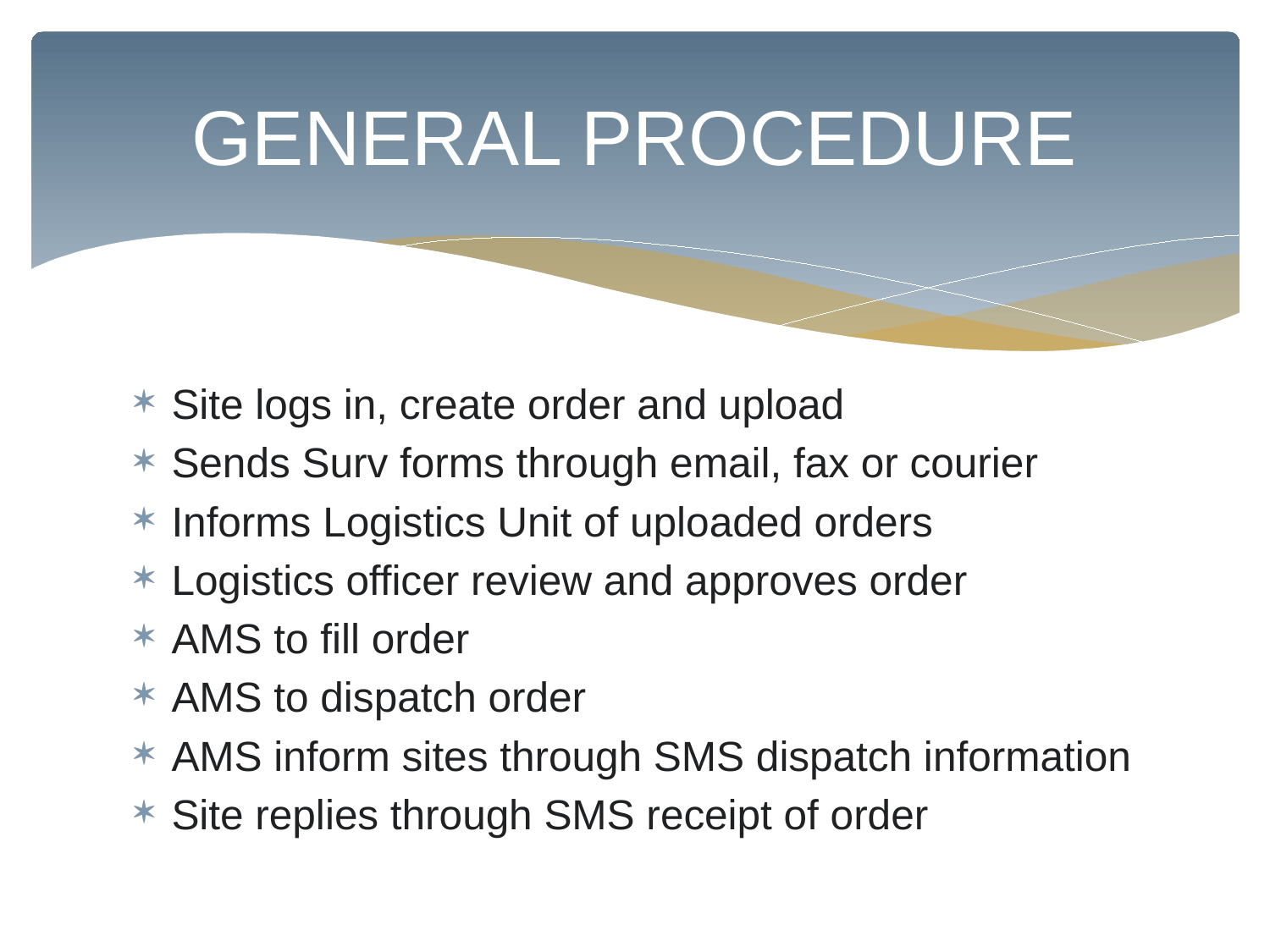

# GENERAL PROCEDURE
Site logs in, create order and upload
Sends Surv forms through email, fax or courier
Informs Logistics Unit of uploaded orders
Logistics officer review and approves order
AMS to fill order
AMS to dispatch order
AMS inform sites through SMS dispatch information
Site replies through SMS receipt of order